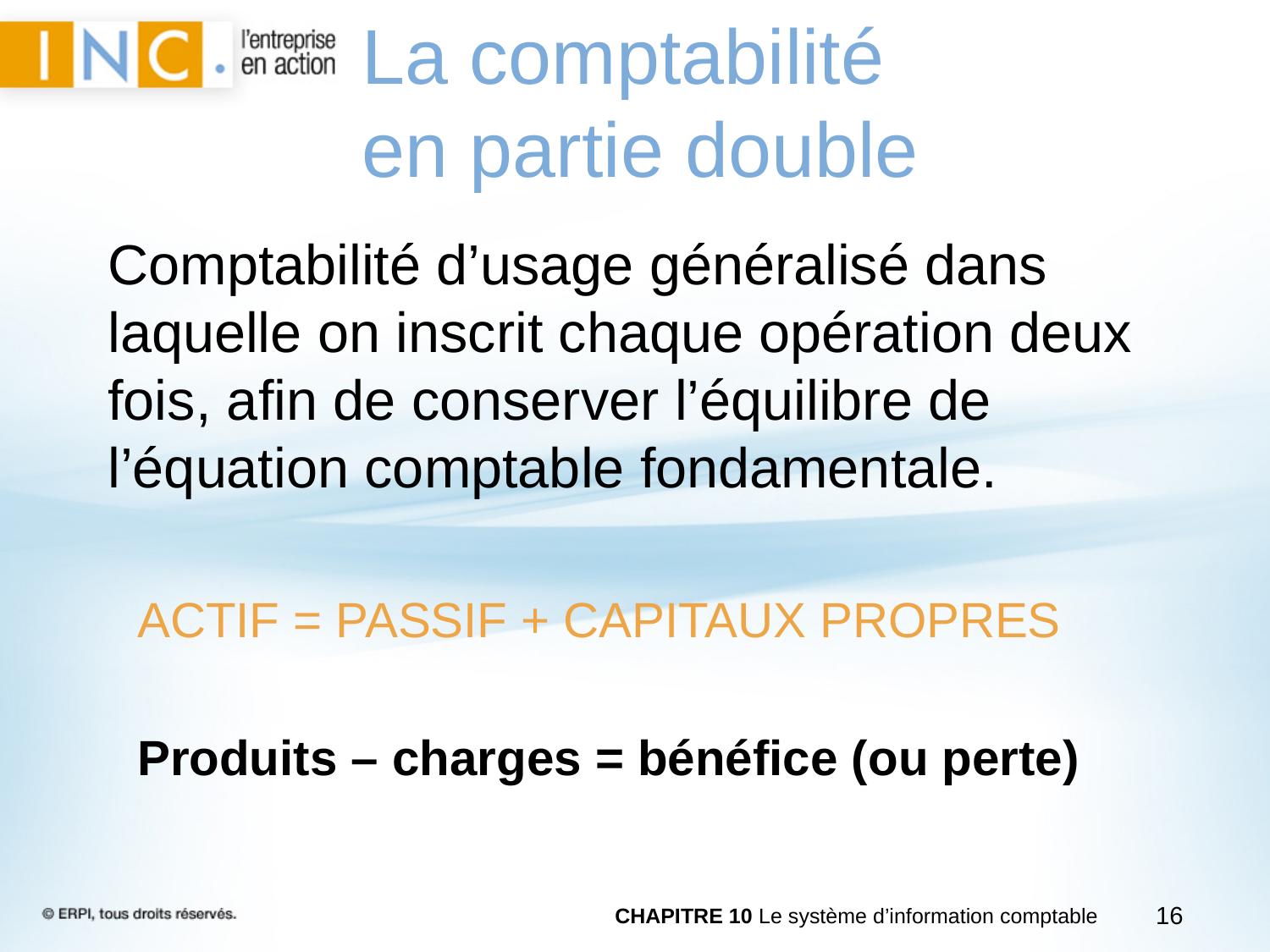

La comptabilité
en partie double
Comptabilité d’usage généralisé dans laquelle on inscrit chaque opération deux fois, afin de conserver l’équilibre de l’équation comptable fondamentale.
ACTIF = PASSIF + CAPITAUX PROPRES

Produits – charges = bénéfice (ou perte)
CHAPITRE 10 Le système d’information comptable
16